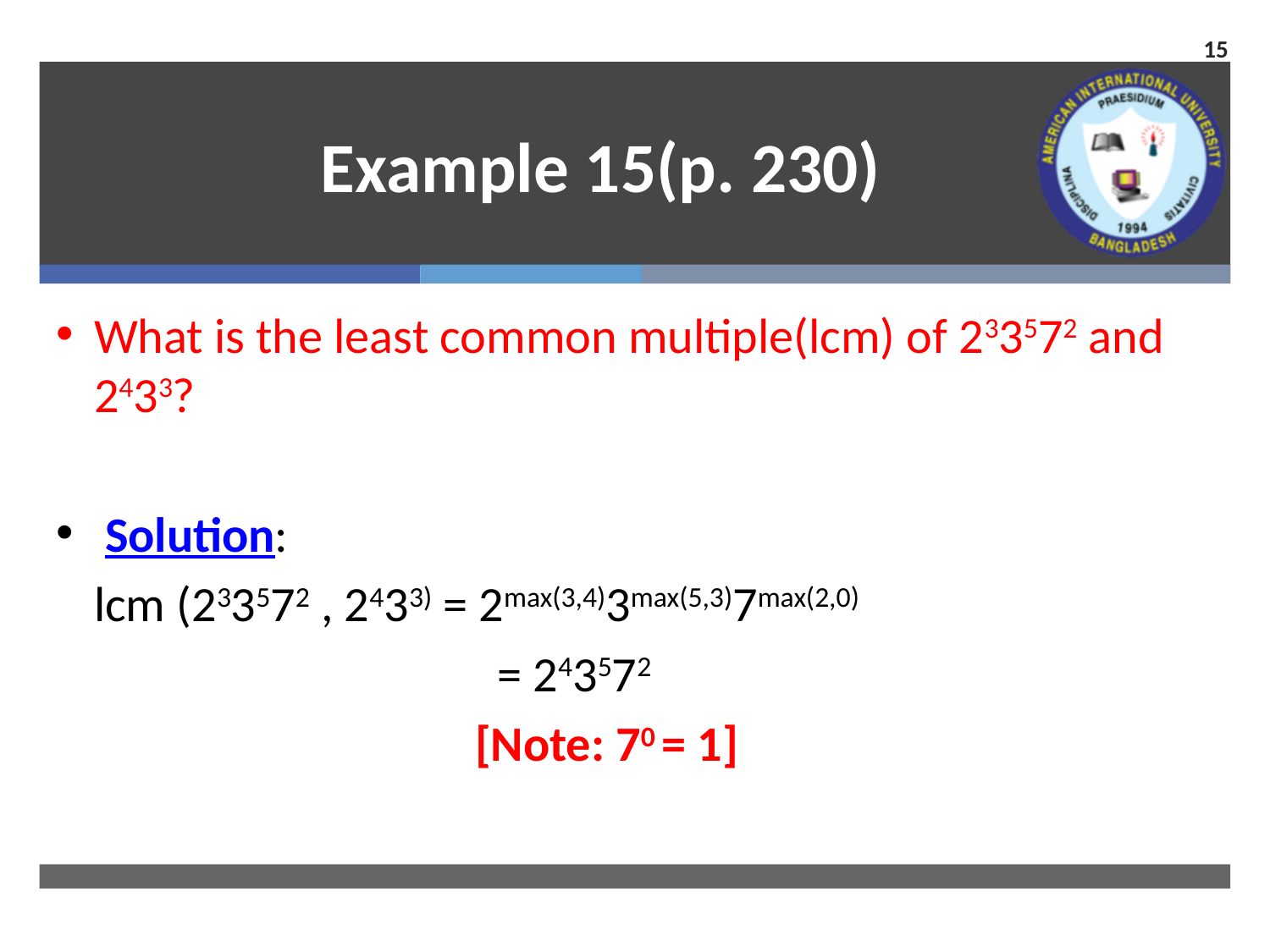

15
# Example 15(p. 230)
What is the least common multiple(lcm) of 233572 and 2433?

 Solution:
	lcm (233572 , 2433) = 2max(3,4)3max(5,3)7max(2,0)
				  = 243572
				[Note: 70 = 1]